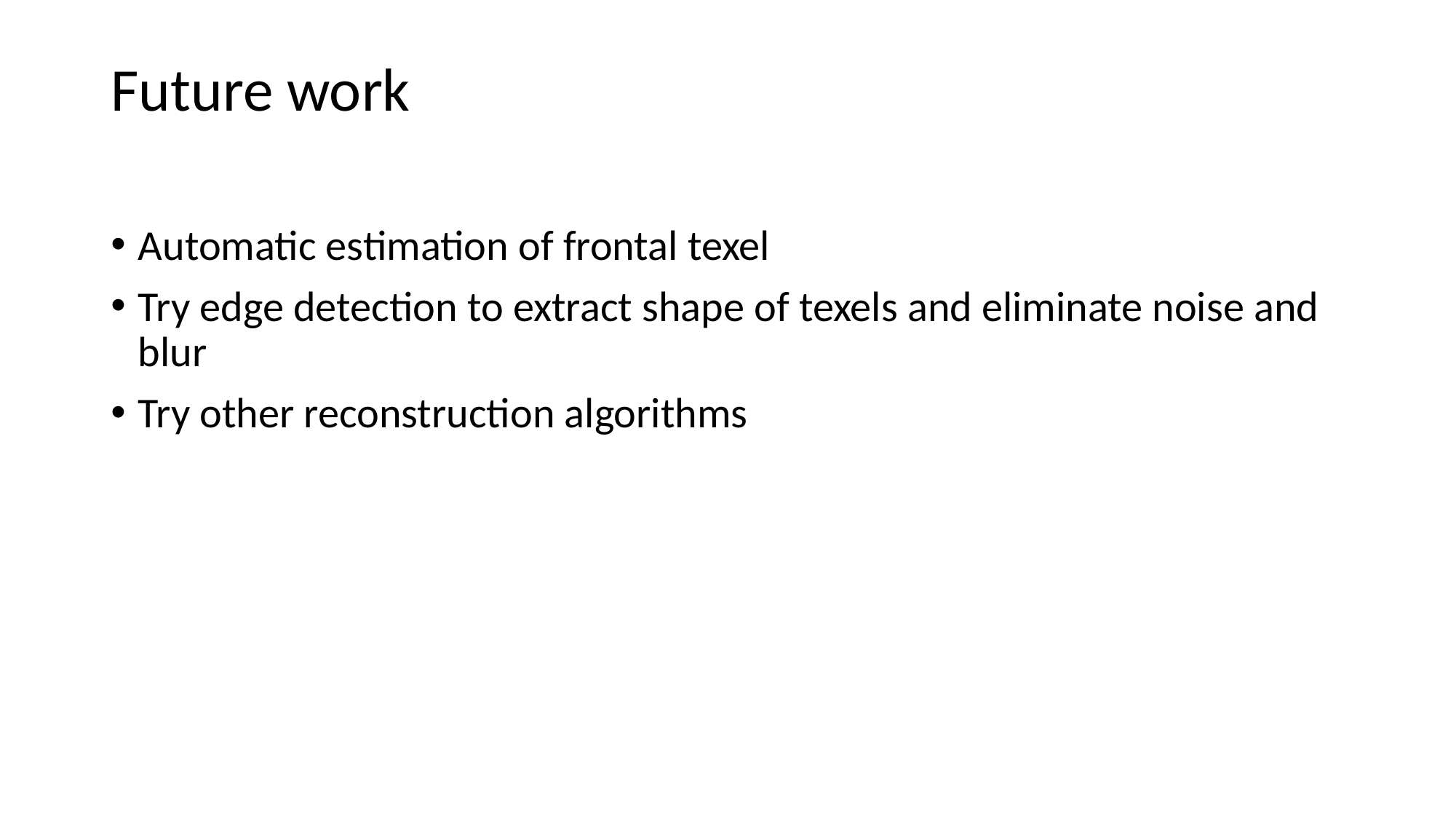

# Future work
Automatic estimation of frontal texel
Try edge detection to extract shape of texels and eliminate noise and blur
Try other reconstruction algorithms